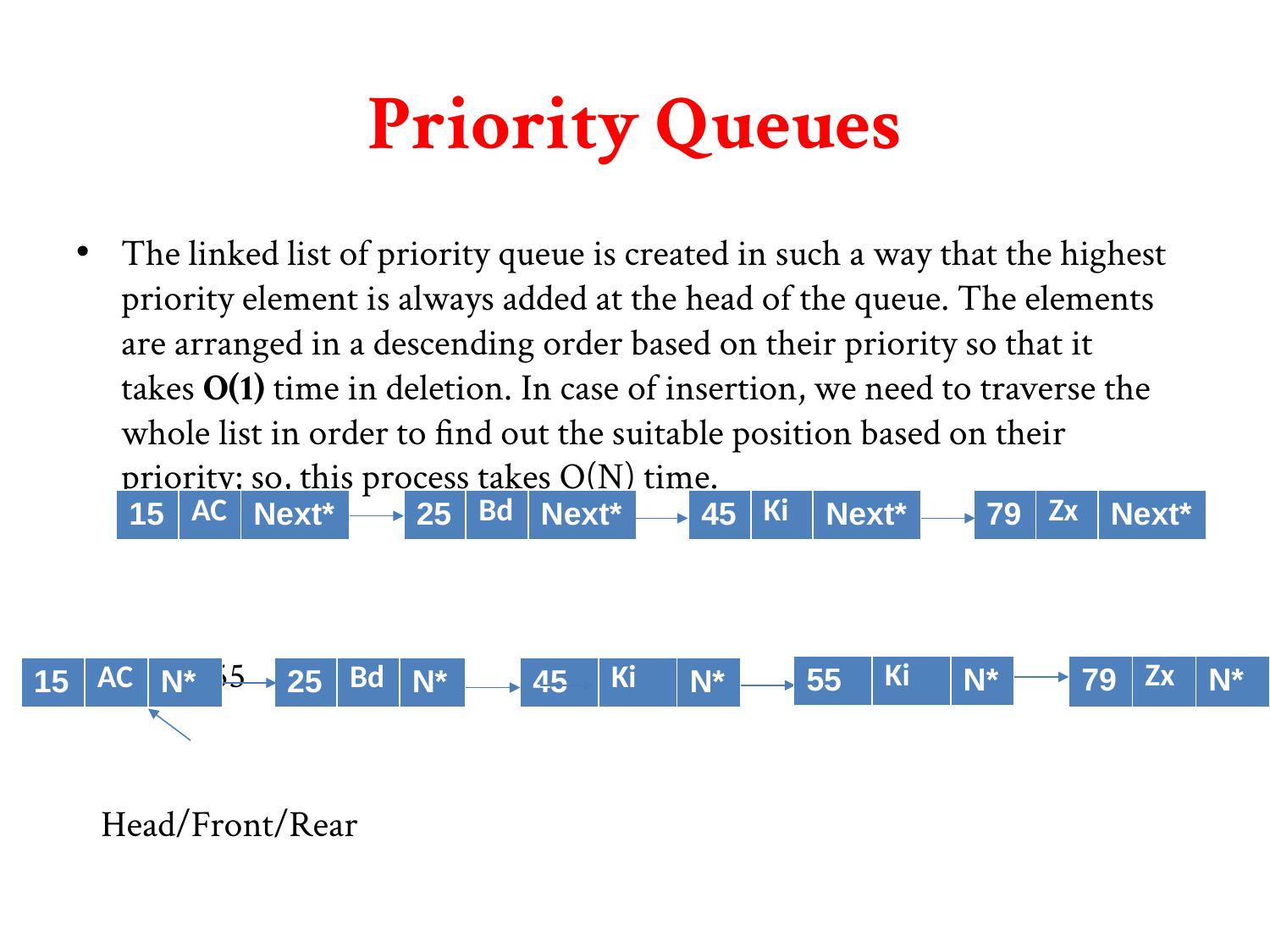

# Priority Queues
The linked list of priority queue is created in such a way that the highest priority element is always added at the head of the queue. The elements are arranged in a descending order based on their priority so that it takes O(1) time in deletion. In case of insertion, we need to traverse the whole list in order to find out the suitable position based on their priority; so, this process takes O(N) time.

Insert 55

   Head/Front/Rear
| 15 | AC | Next\* |
| --- | --- | --- |
| 25 | Bd | Next\* |
| --- | --- | --- |
| 45 | Ki | Next\* |
| --- | --- | --- |
| 79 | Zx | Next\* |
| --- | --- | --- |
| 55 | Ki | N\* |
| --- | --- | --- |
| 79 | Zx | N\* |
| --- | --- | --- |
| 15 | AC | N\* |
| --- | --- | --- |
| 25 | Bd | N\* |
| --- | --- | --- |
| 45 | Ki | N\* |
| --- | --- | --- |